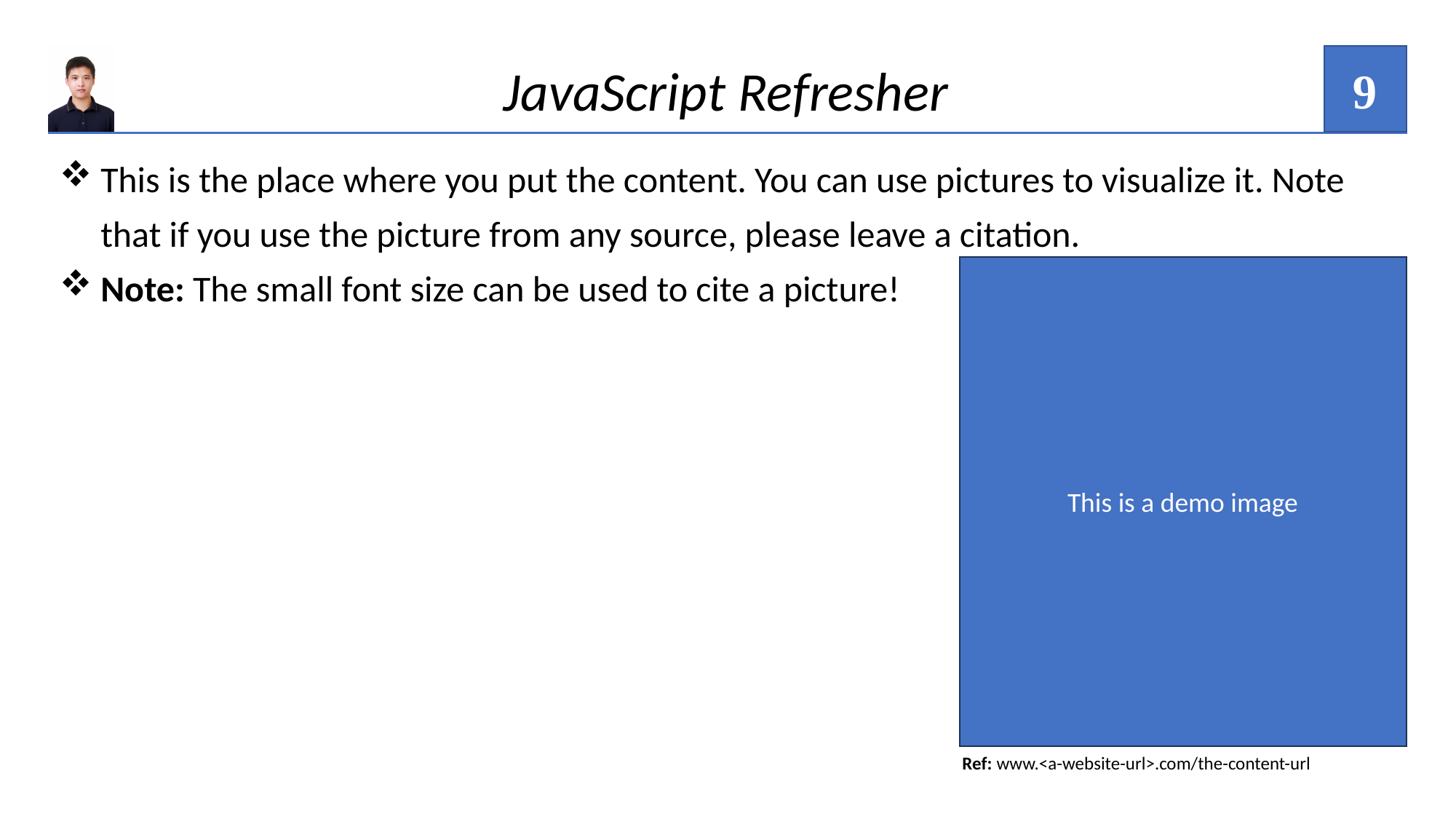

9
JavaScript Refresher
This is the place where you put the content. You can use pictures to visualize it. Note that if you use the picture from any source, please leave a citation.
Note: The small font size can be used to cite a picture!
This is a demo image
Ref: www.<a-website-url>.com/the-content-url